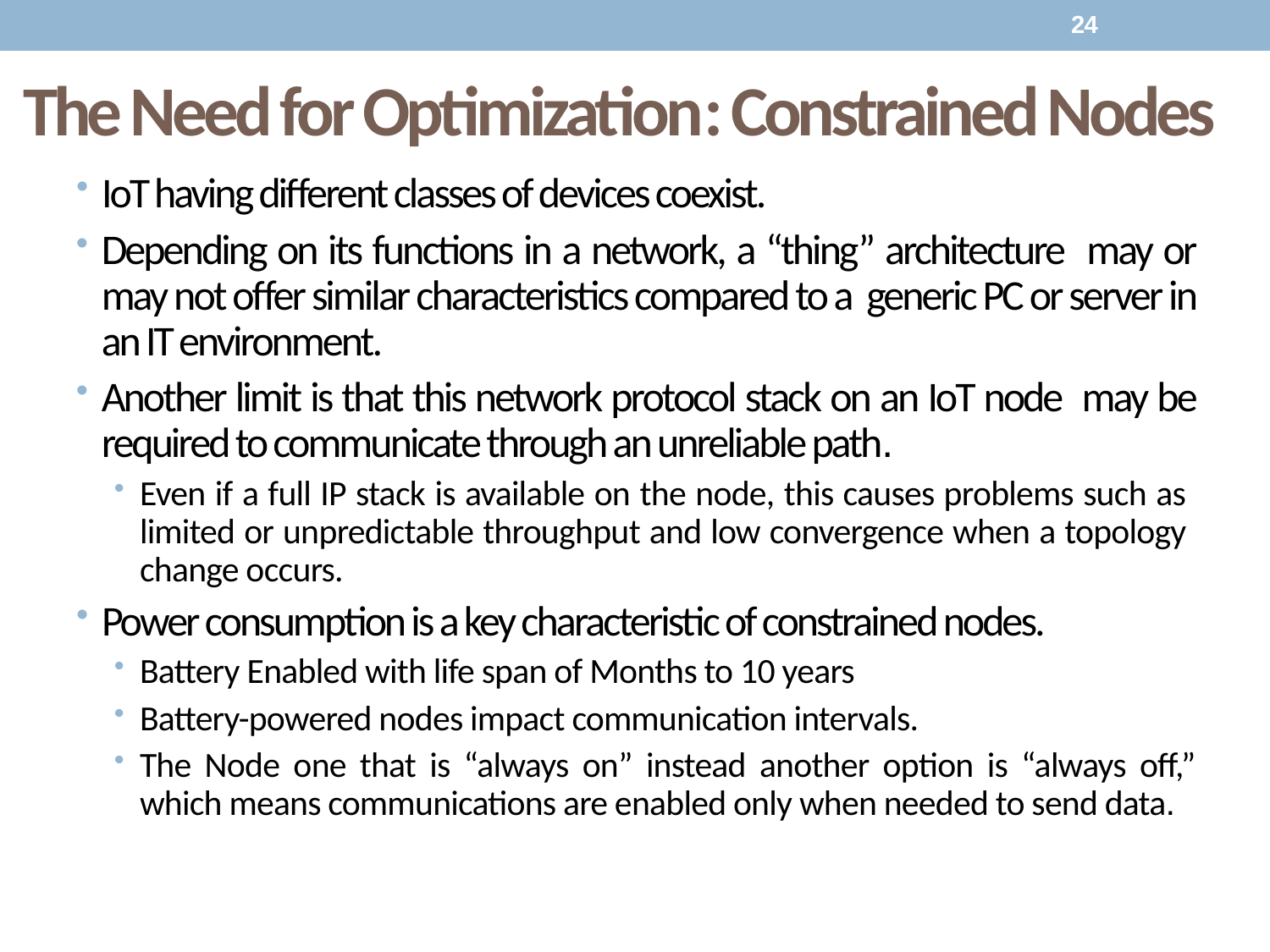

24
# The Need for Optimization: Constrained Nodes
IoT having different classes of devices coexist.
Depending on its functions in a network, a “thing” architecture  may or may not offer similar characteristics compared to a  generic PC or server in an IT environment.
Another limit is that this network protocol stack on an IoT node  may be required to communicate through an unreliable path.
Even if a full IP stack is available on the node, this causes problems such as  limited or unpredictable throughput and low convergence when a topology  change occurs.
Power consumption is a key characteristic of constrained nodes.
Battery Enabled with life span of Months to 10 years
Battery-powered nodes impact communication intervals.
The Node one that is “always on” instead another option is “always off,” which means communications are enabled only when needed to send data.